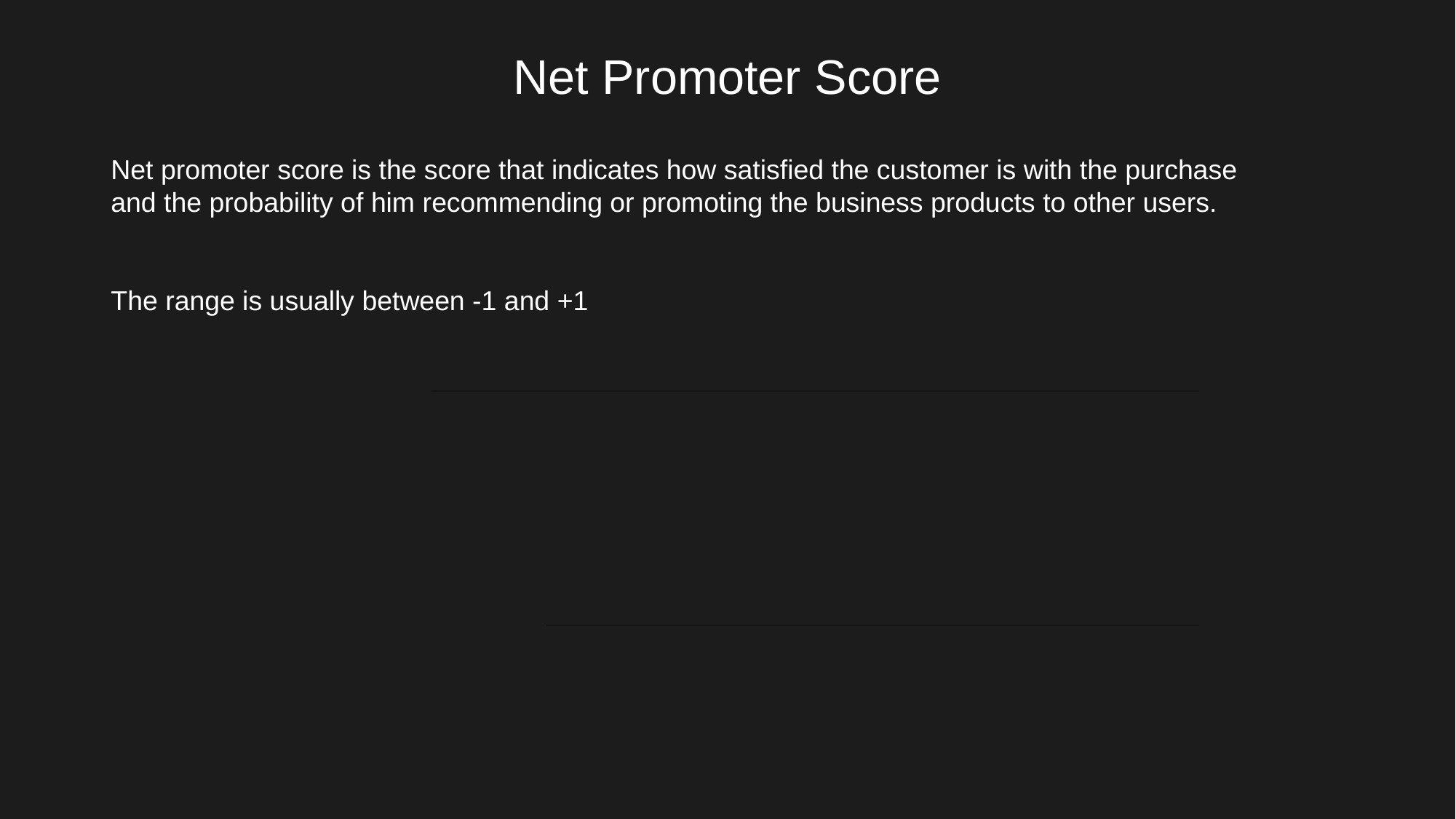

# Net Promoter Score
Net promoter score is the score that indicates how satisfied the customer is with the purchase and the probability of him recommending or promoting the business products to other users.

The range is usually between -1 and +1